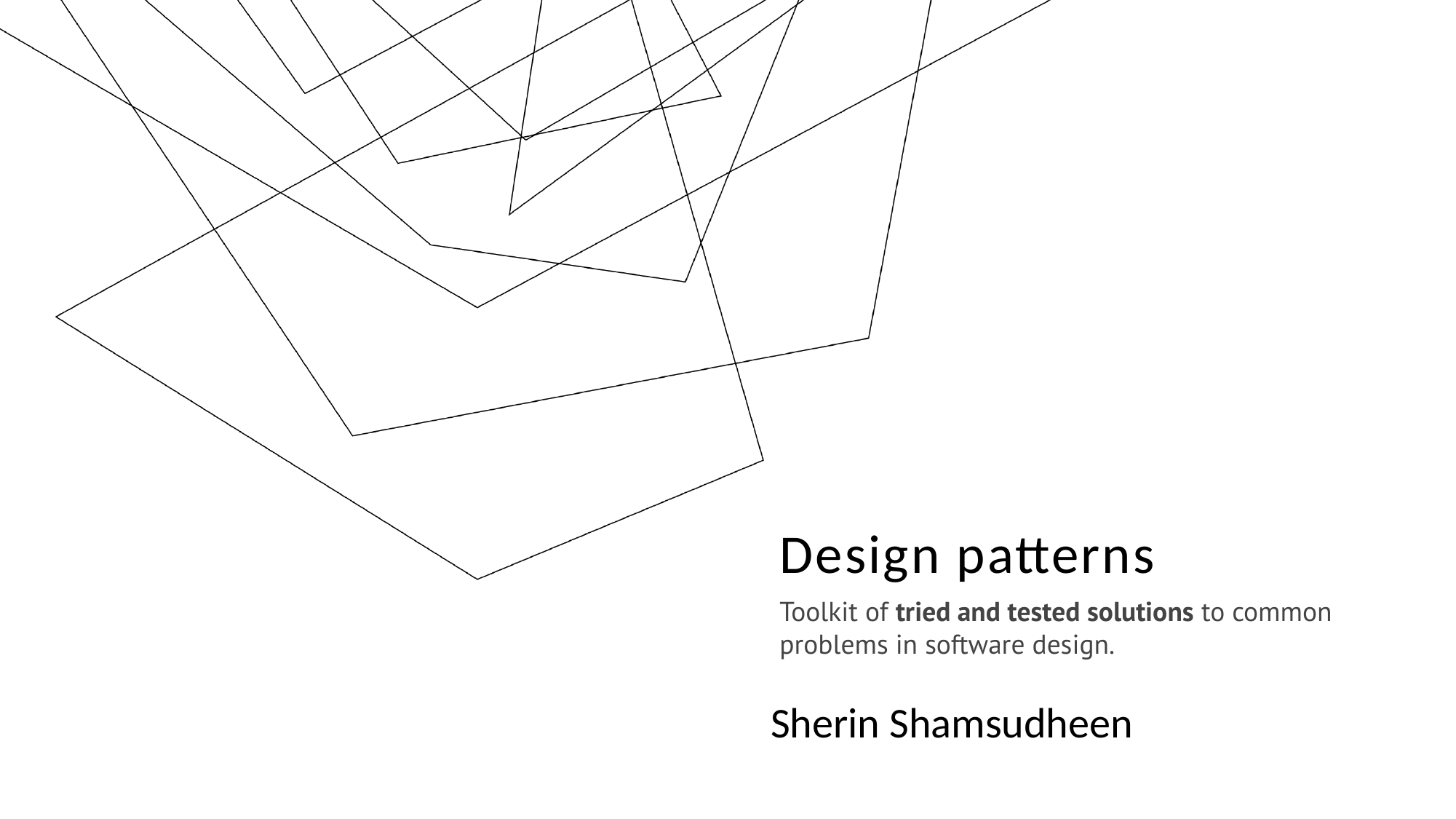

# Design patterns
Toolkit of tried and tested solutions to common
problems in software design.
Sherin Shamsudheen